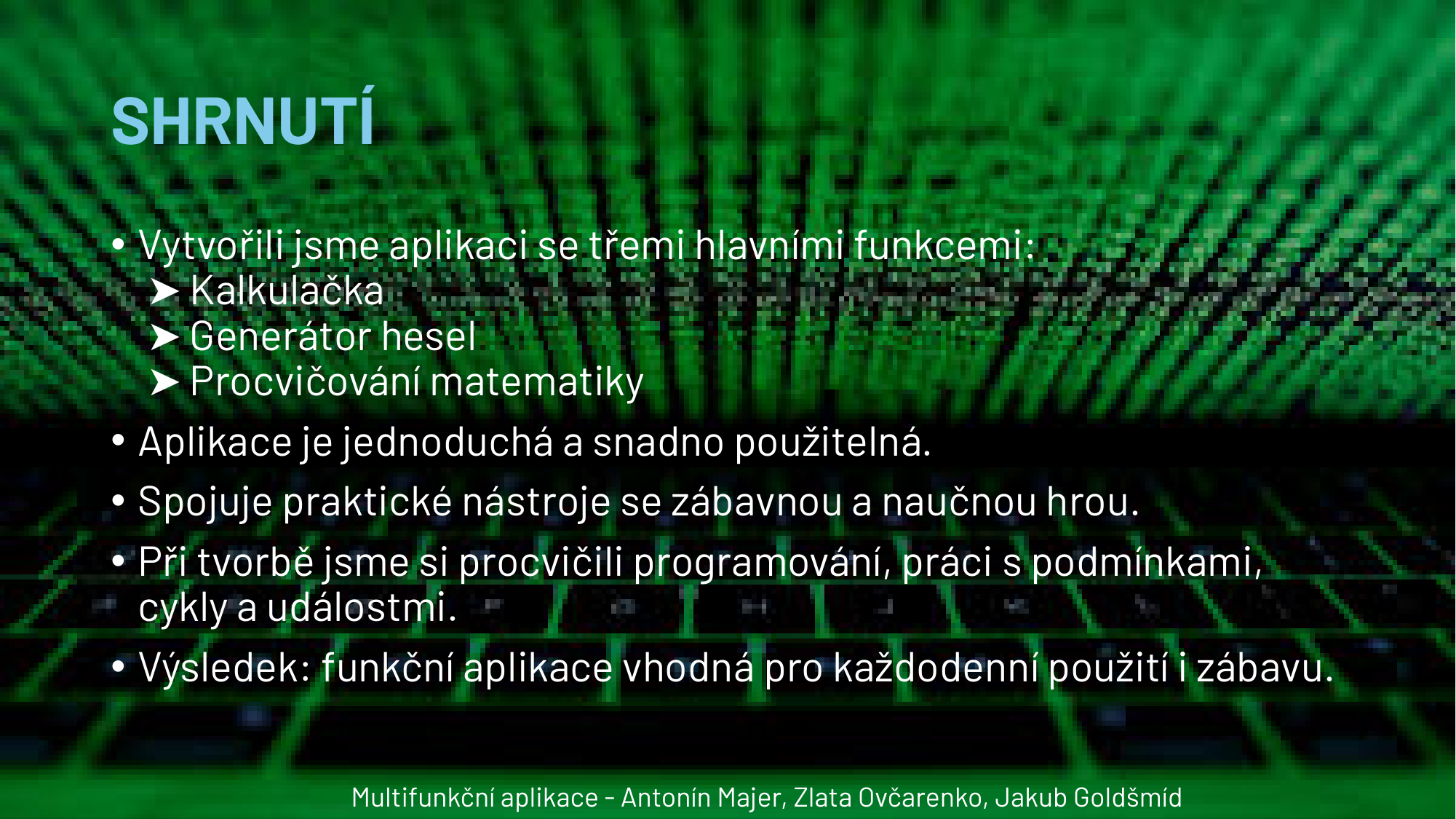

# SHRNUTÍ
Vytvořili jsme aplikaci se třemi hlavními funkcemi:
 ➤ Kalkulačka
 ➤ Generátor hesel
 ➤ Procvičování matematiky
Aplikace je jednoduchá a snadno použitelná.
Spojuje praktické nástroje se zábavnou a naučnou hrou.
Při tvorbě jsme si procvičili programování, práci s podmínkami, cykly a událostmi.
Výsledek: funkční aplikace vhodná pro každodenní použití i zábavu.

Multifunkční aplikace - Antonín Majer, Zlata Ovčarenko, Jakub Goldšmíd